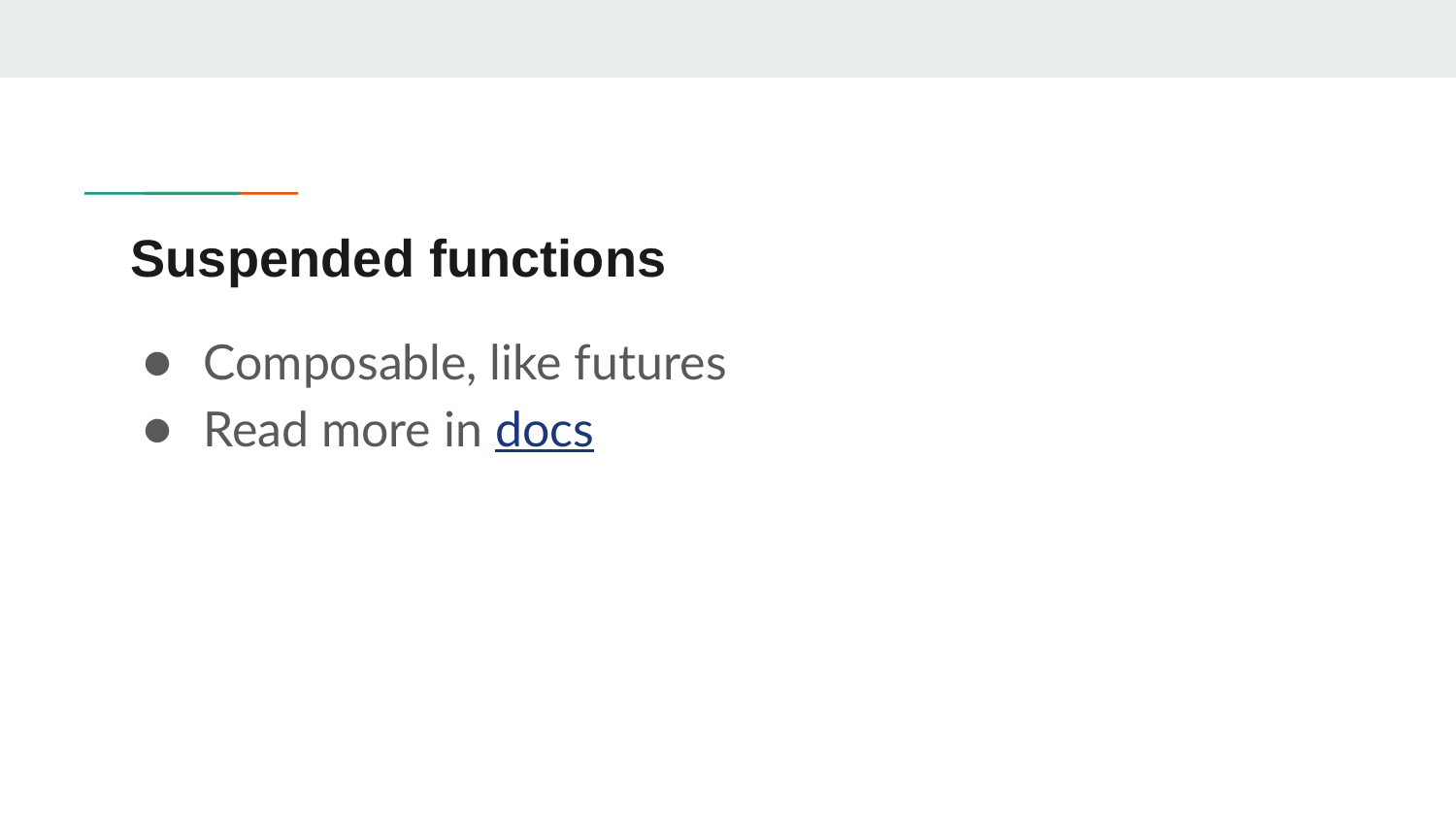

# Suspended functions
Composable, like futures
Read more in docs